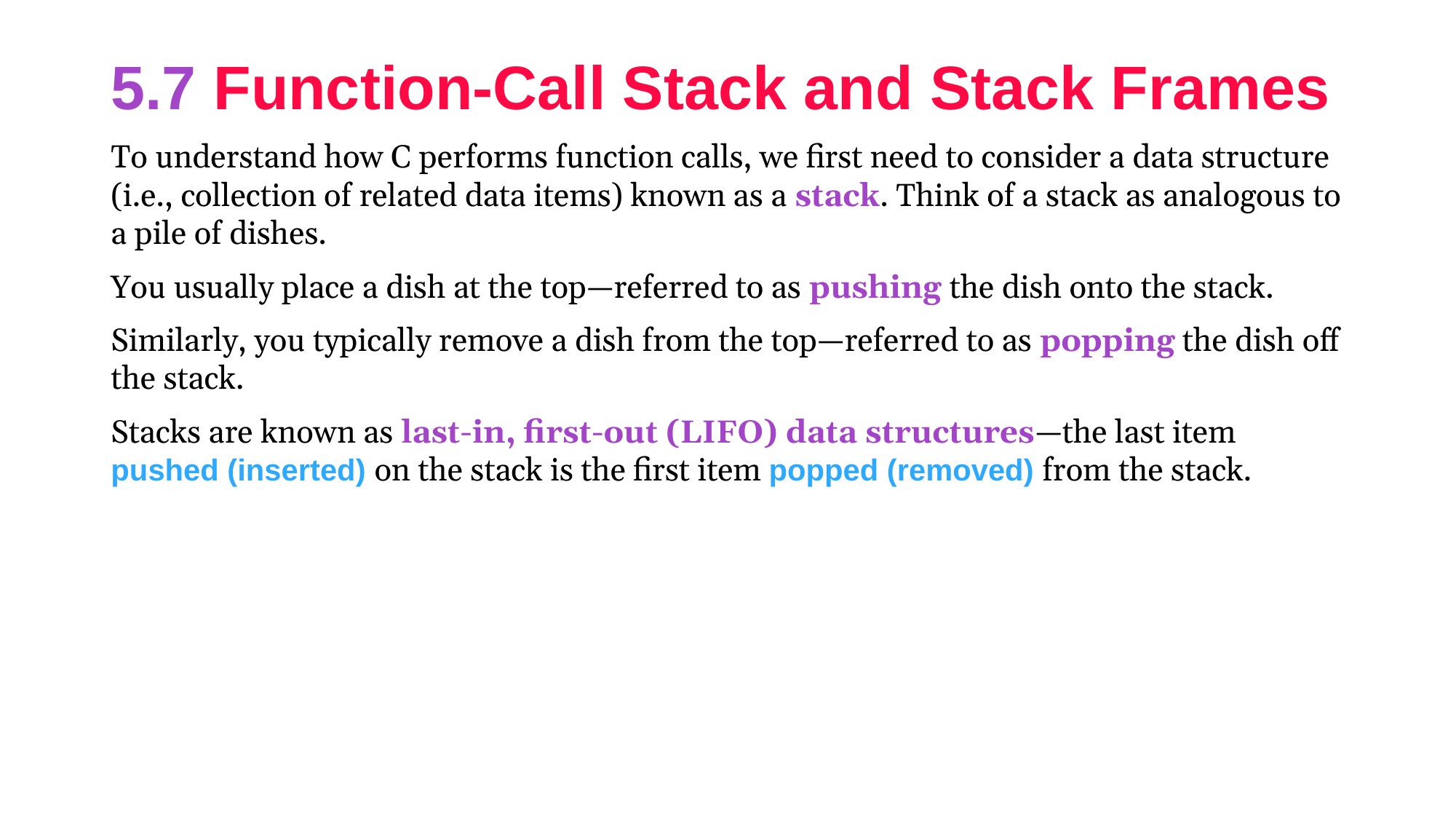

# 5.7 Function-Call Stack and Stack Frames
To understand how C performs function calls, we first need to consider a data structure (i.e., collection of related data items) known as a stack. Think of a stack as analogous to a pile of dishes.
You usually place a dish at the top—referred to as pushing the dish onto the stack.
Similarly, you typically remove a dish from the top—referred to as popping the dish off the stack.
Stacks are known as last-in, first-out (LIFO) data structures—the last item pushed (inserted) on the stack is the first item popped (removed) from the stack.